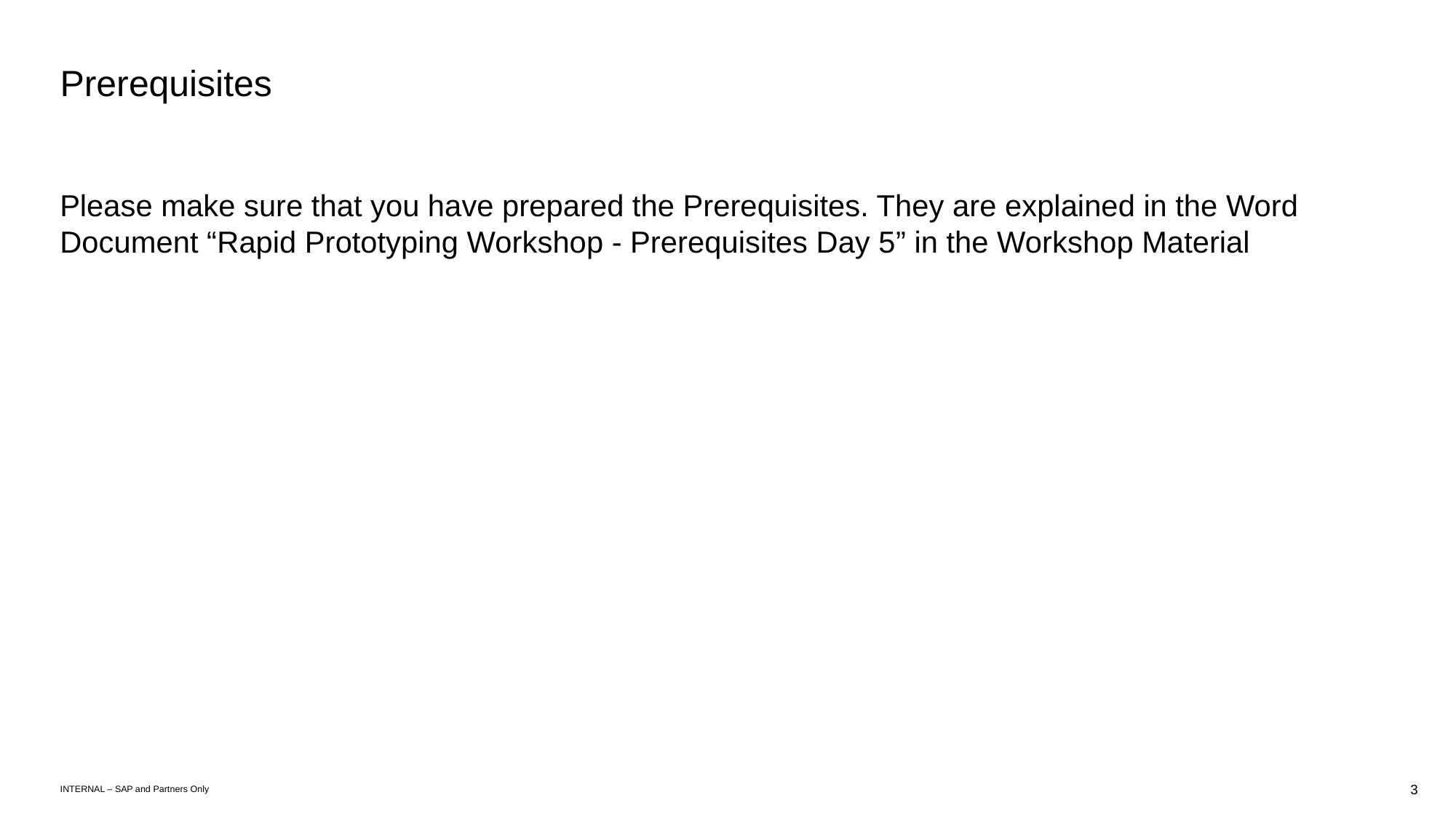

# Prerequisites
Please make sure that you have prepared the Prerequisites. They are explained in the Word Document “Rapid Prototyping Workshop - Prerequisites Day 5” in the Workshop Material